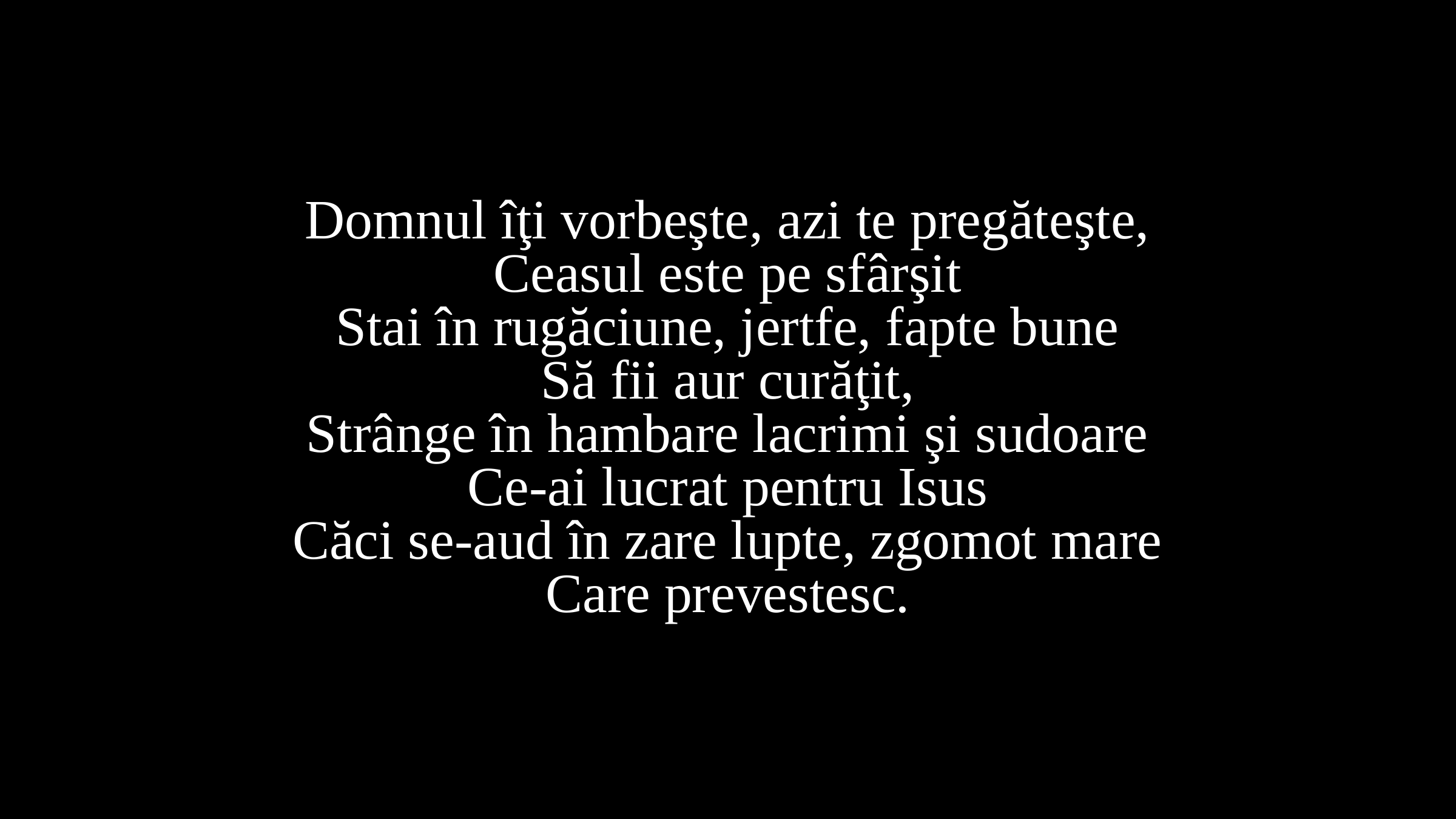

2/3

# Domnul îţi vorbeşte, azi te pregăteşte, Ceasul este pe sfârşit Stai în rugăciune, jertfe, fapte bune Să fii aur curăţit, Strânge în hambare lacrimi şi sudoare Ce-ai lucrat pentru Isus Căci se-aud în zare lupte, zgomot mare Care prevestesc.